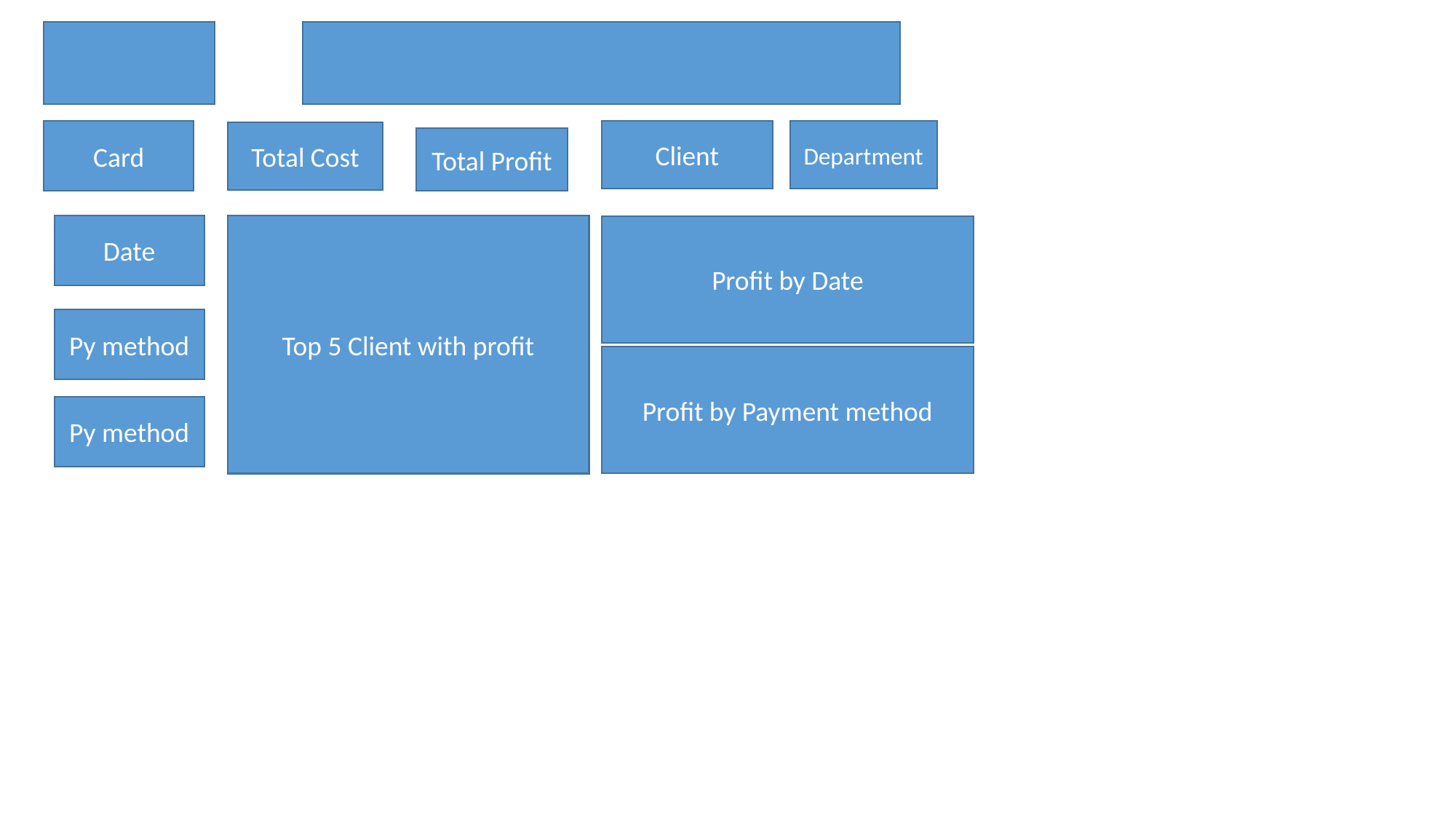

Card
Department
Client
Total Cost
Total Profit
Date
Top 5 Client with profit
Profit by Date
Py method
Profit by Payment method
Py method